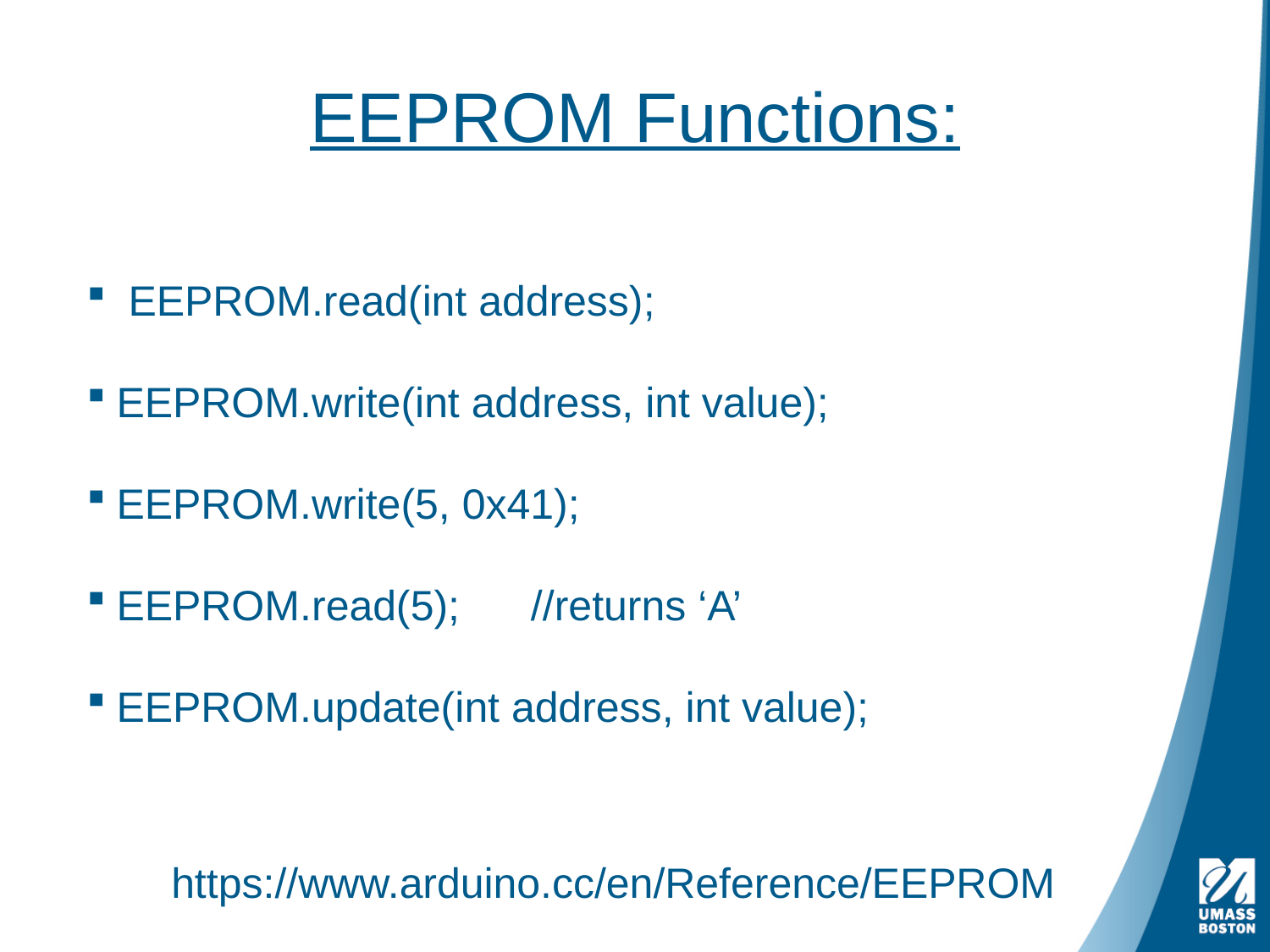

EEPROM Functions:
 EEPROM.read(int address);

EEPROM.write(int address, int value);

EEPROM.write(5, 0x41);

EEPROM.read(5);      //returns ‘A’

EEPROM.update(int address, int value);
https://www.arduino.cc/en/Reference/EEPROM